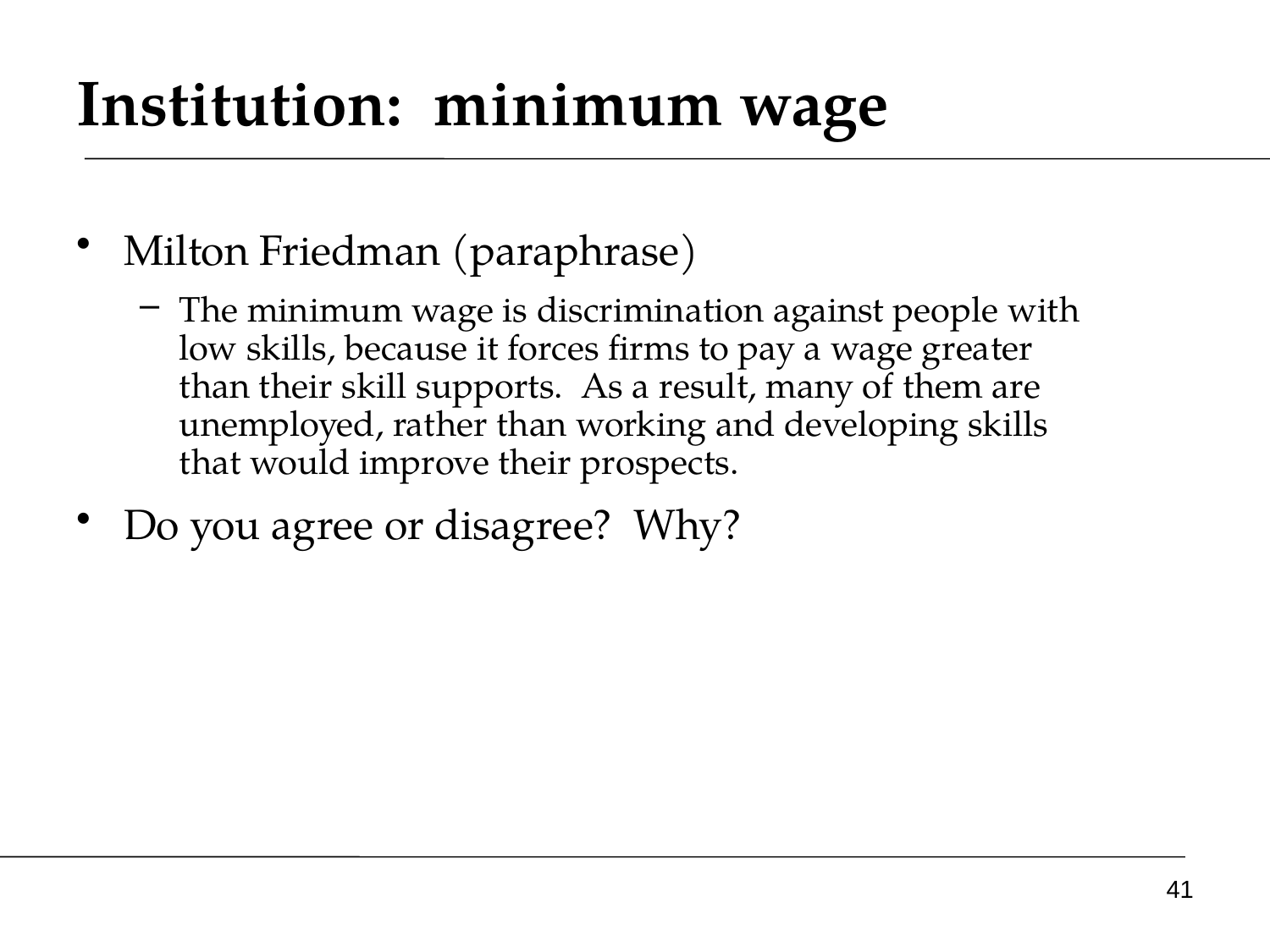

# Institution:  minimum wage
Milton Friedman (paraphrase)
The minimum wage is discrimination against people with low skills, because it forces firms to pay a wage greater than their skill supports.  As a result, many of them are unemployed, rather than working and developing skills that would improve their prospects.
Do you agree or disagree?  Why?
41